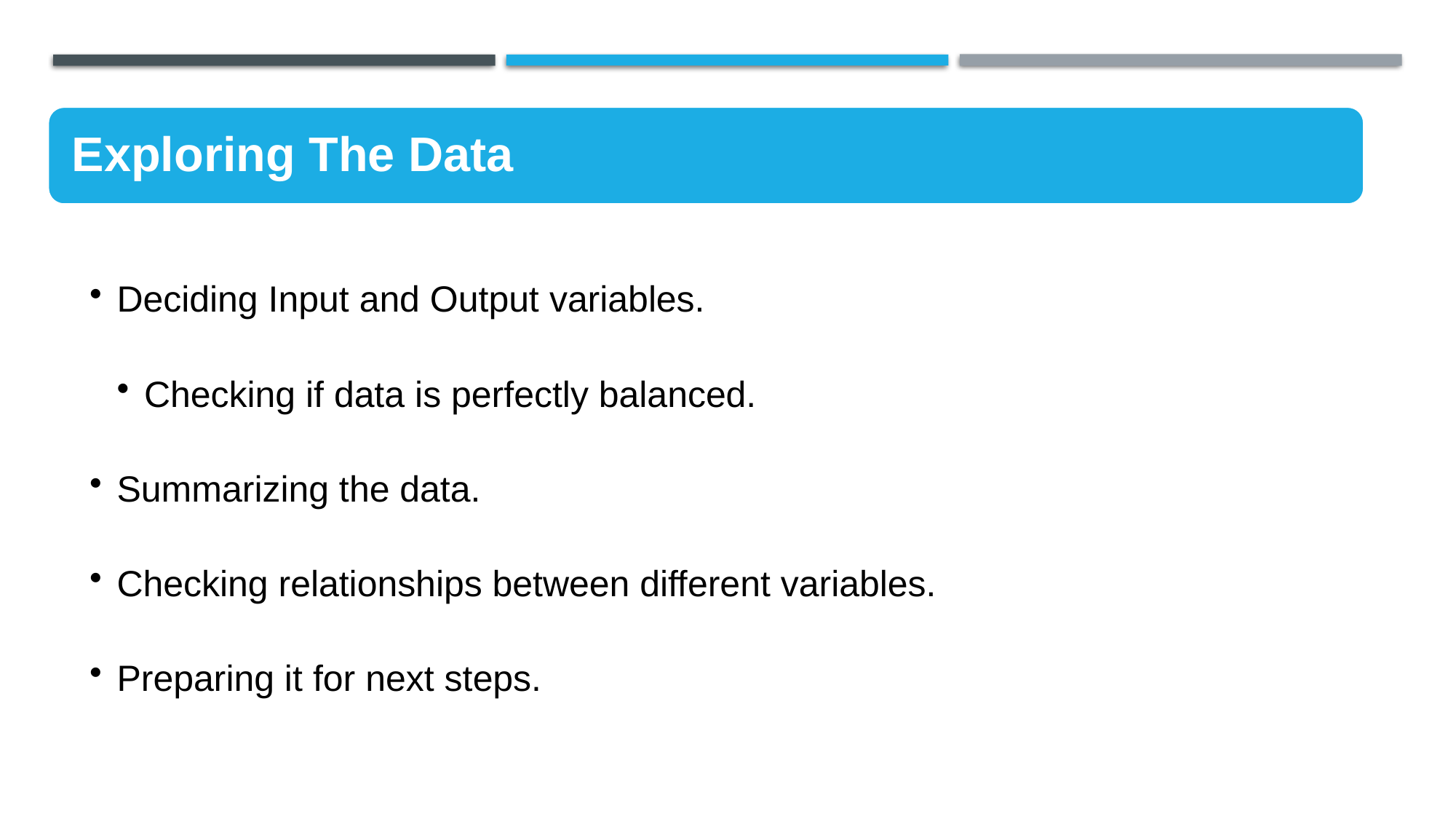

Exploring The Data

Deciding Input and Output variables.
Checking if data is perfectly balanced.
Summarizing the data.
Checking relationships between different variables.
Preparing it for next steps.